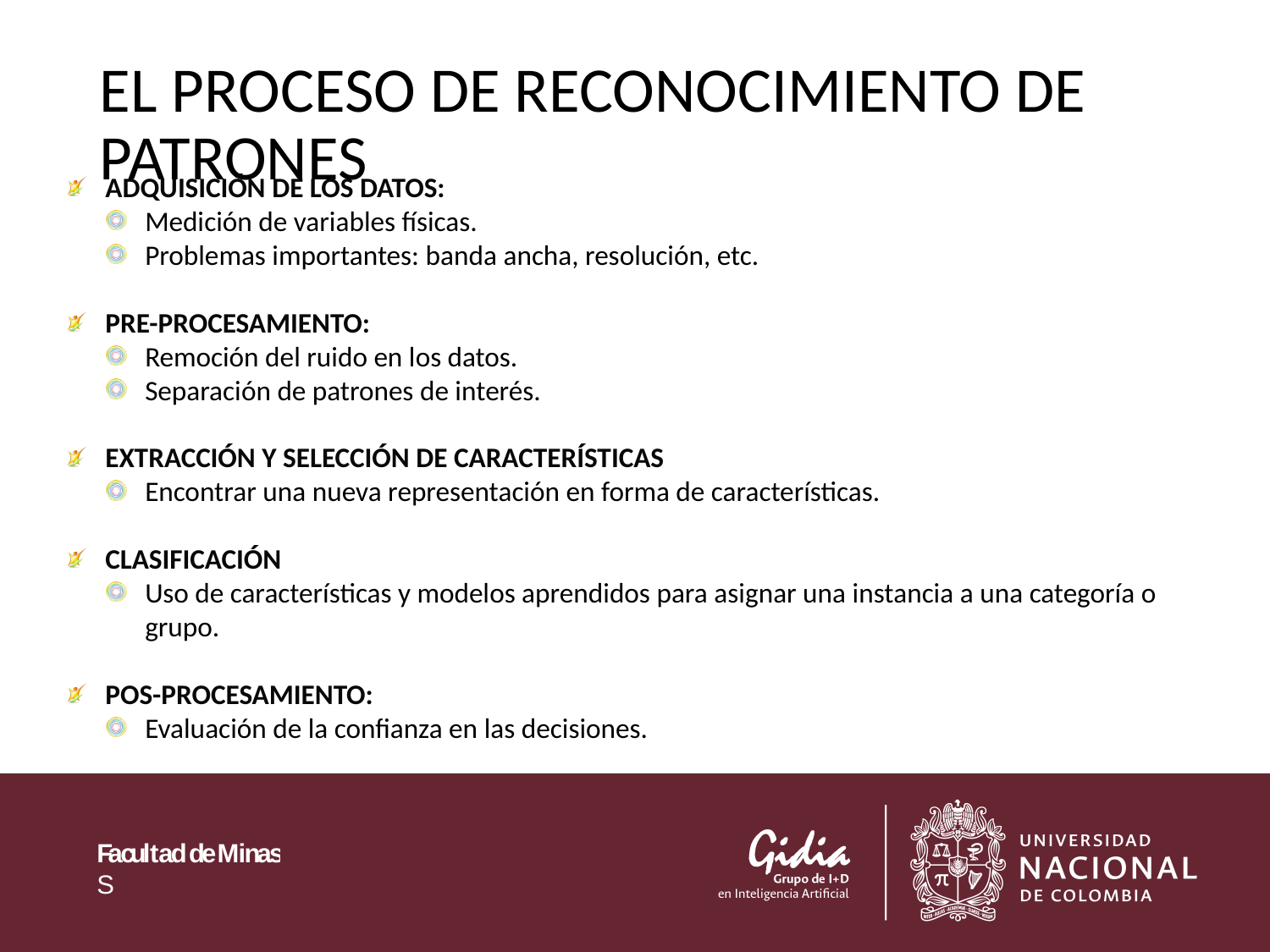

# El Proceso de Reconocimiento de Patrones
Adquisición de los datos:
Medición de variables físicas.
Problemas importantes: banda ancha, resolución, etc.

Pre-procesamiento:
Remoción del ruido en los datos.
Separación de patrones de interés.

Extracción y Selección de características
Encontrar una nueva representación en forma de características.

Clasificación
Uso de características y modelos aprendidos para asignar una instancia a una categoría o grupo.

Pos-procesamiento:
Evaluación de la confianza en las decisiones.